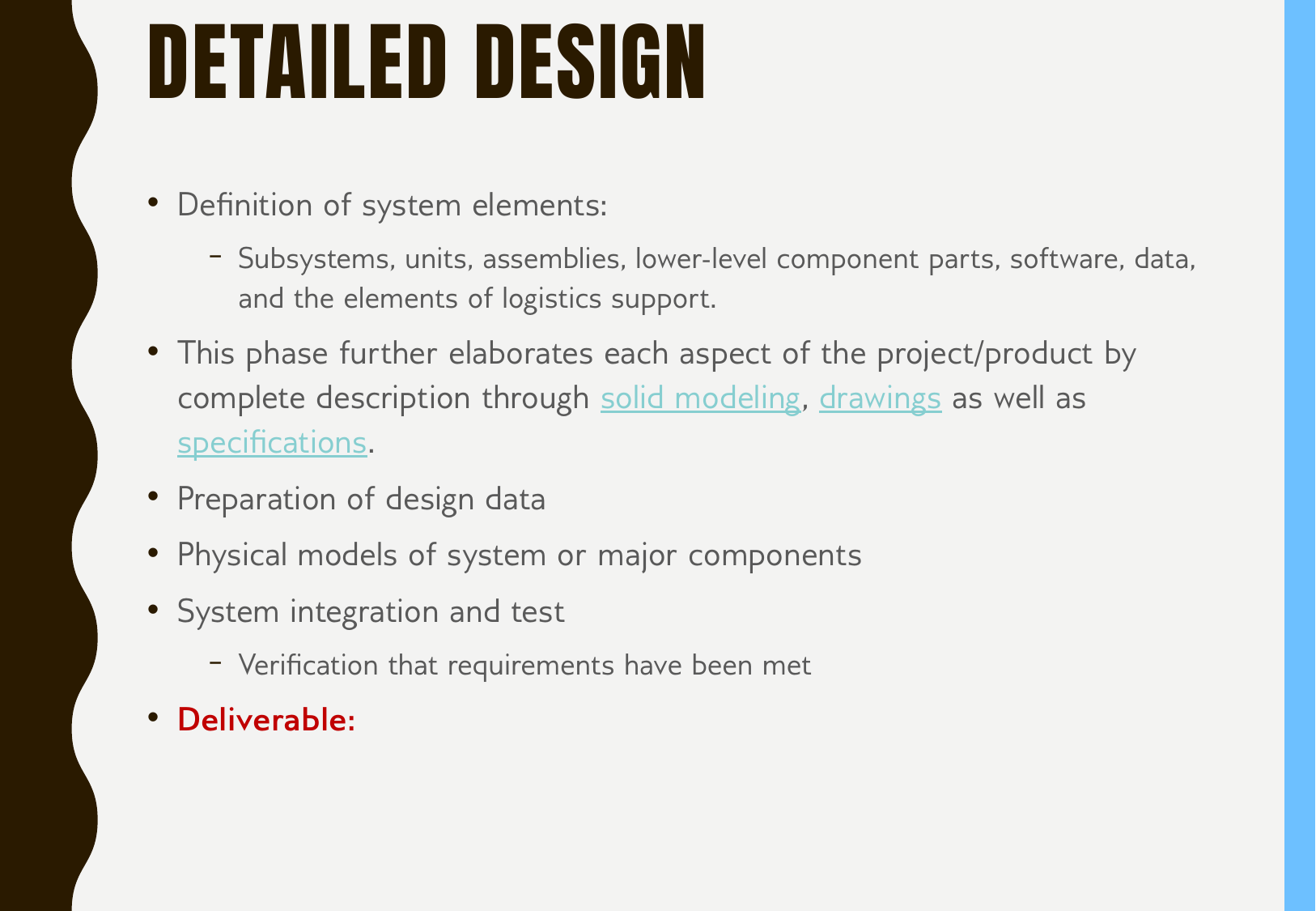

# Detailed design
Definition of system elements:
Subsystems, units, assemblies, lower-level component parts, software, data, and the elements of logistics support.
This phase further elaborates each aspect of the project/product by complete description through solid modeling, drawings as well as specifications.
Preparation of design data
Physical models of system or major components
System integration and test
Verification that requirements have been met
Deliverable: